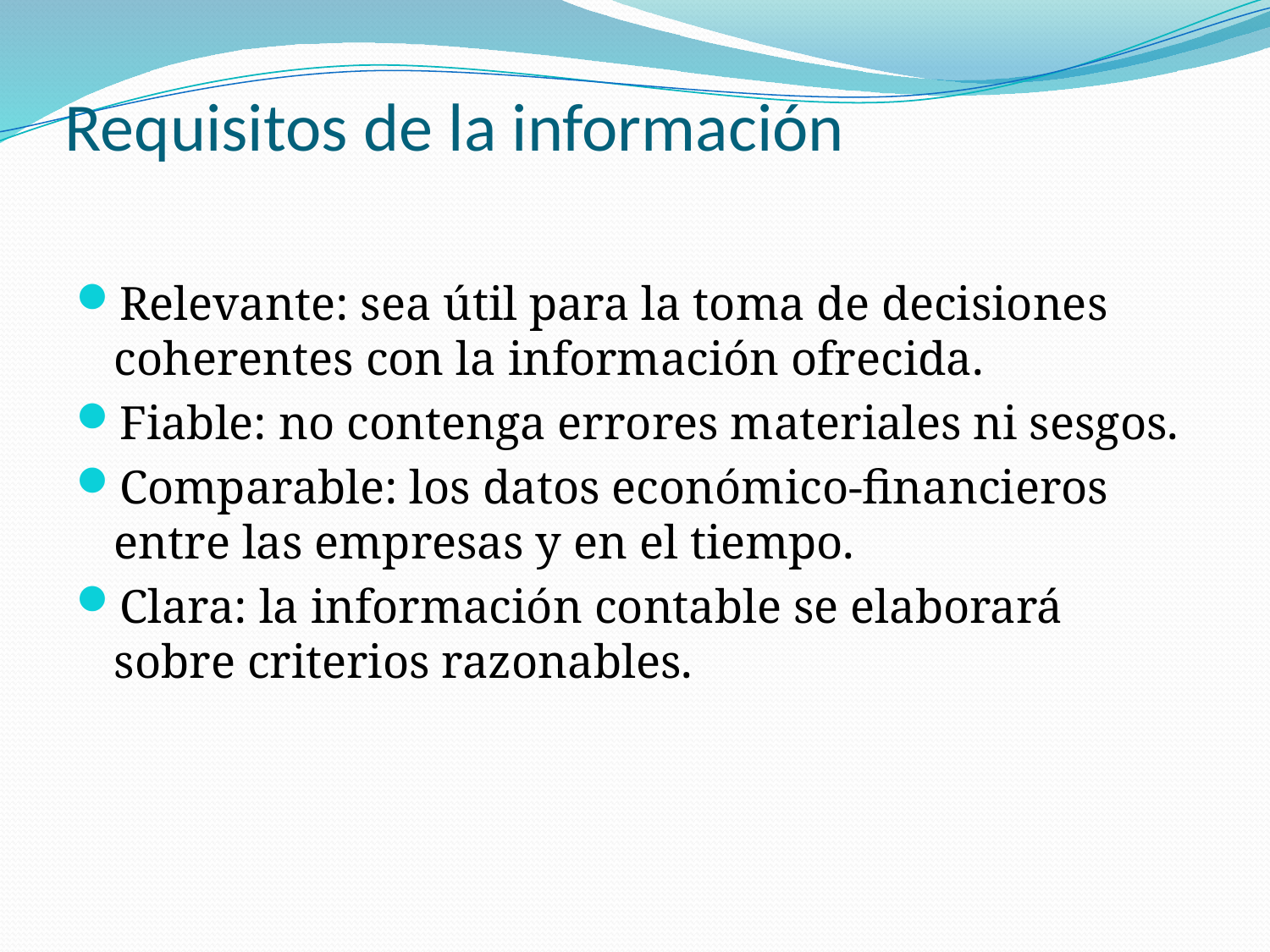

# Requisitos de la información
Relevante: sea útil para la toma de decisiones coherentes con la información ofrecida.
Fiable: no contenga errores materiales ni sesgos.
Comparable: los datos económico-financieros entre las empresas y en el tiempo.
Clara: la información contable se elaborará sobre criterios razonables.